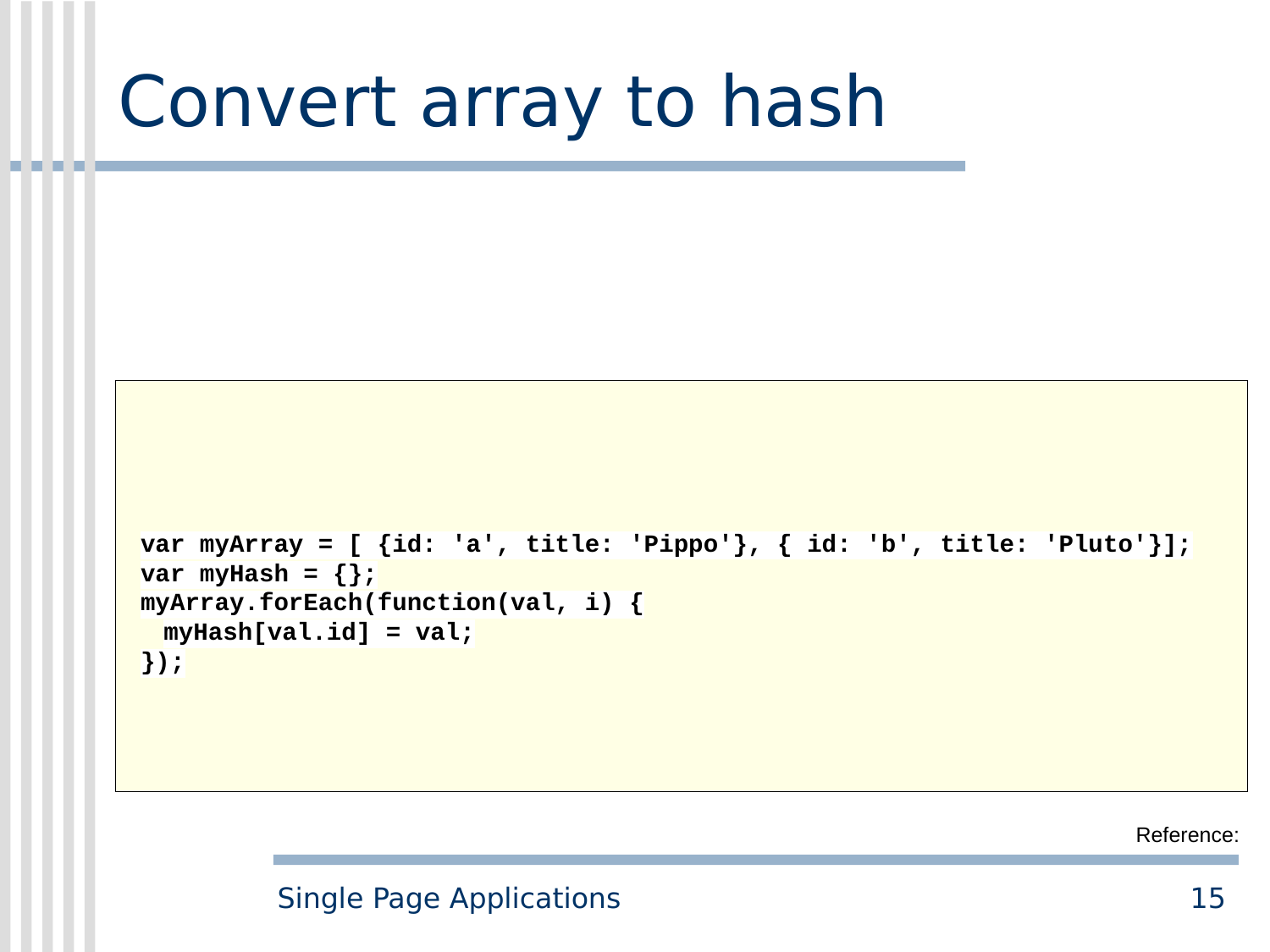

# Convert array to hash

var myArray = [ {id: 'a', title: 'Pippo'}, { id: 'b', title: 'Pluto'}];
var myHash = {};
myArray.forEach(function(val, i) {
	myHash[val.id] = val;
});
Reference:
Single Page Applications
15